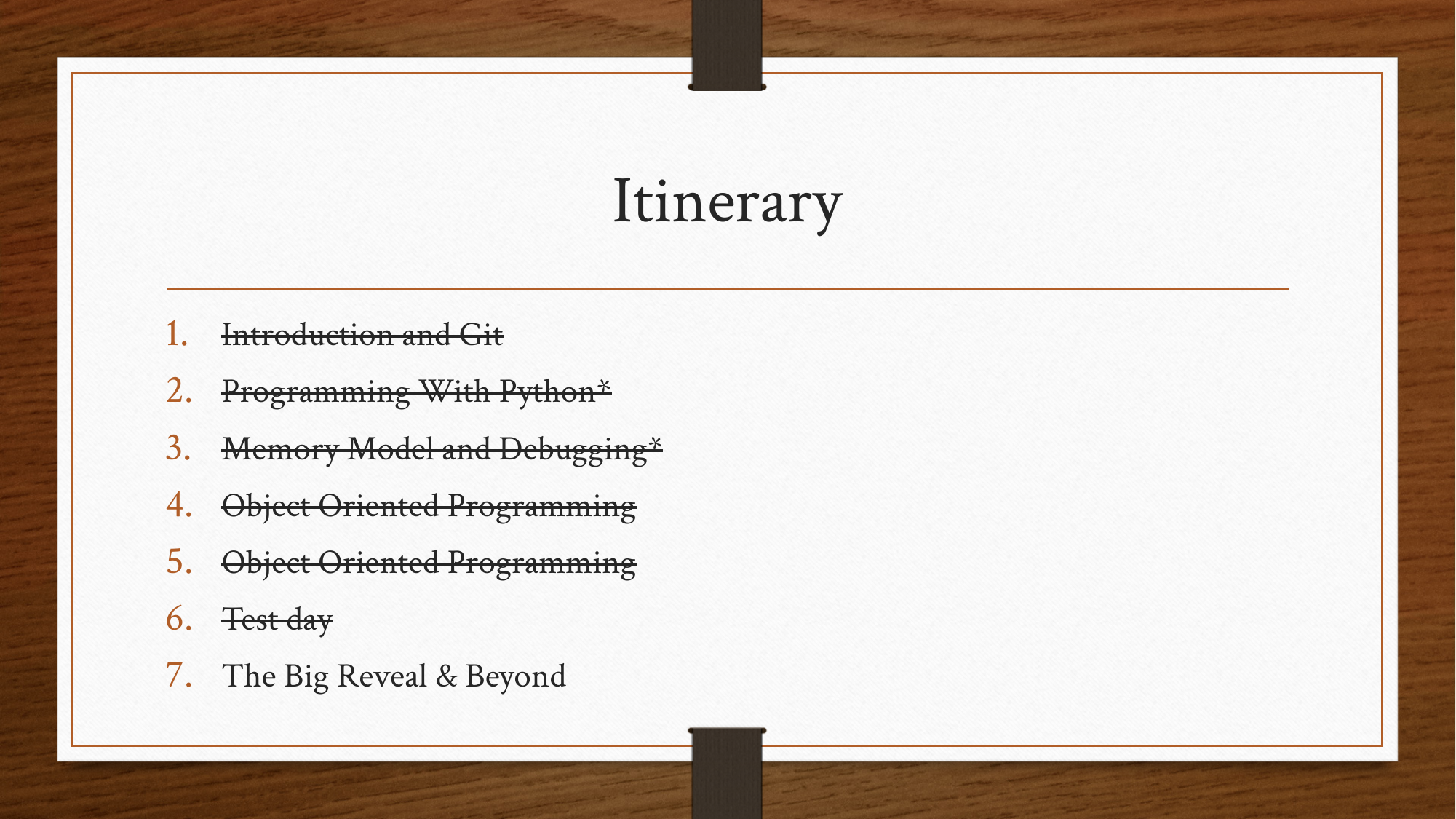

# Itinerary
Introduction and Git
Programming With Python*
Memory Model and Debugging*
Object Oriented Programming
Object Oriented Programming
Test day
The Big Reveal & Beyond